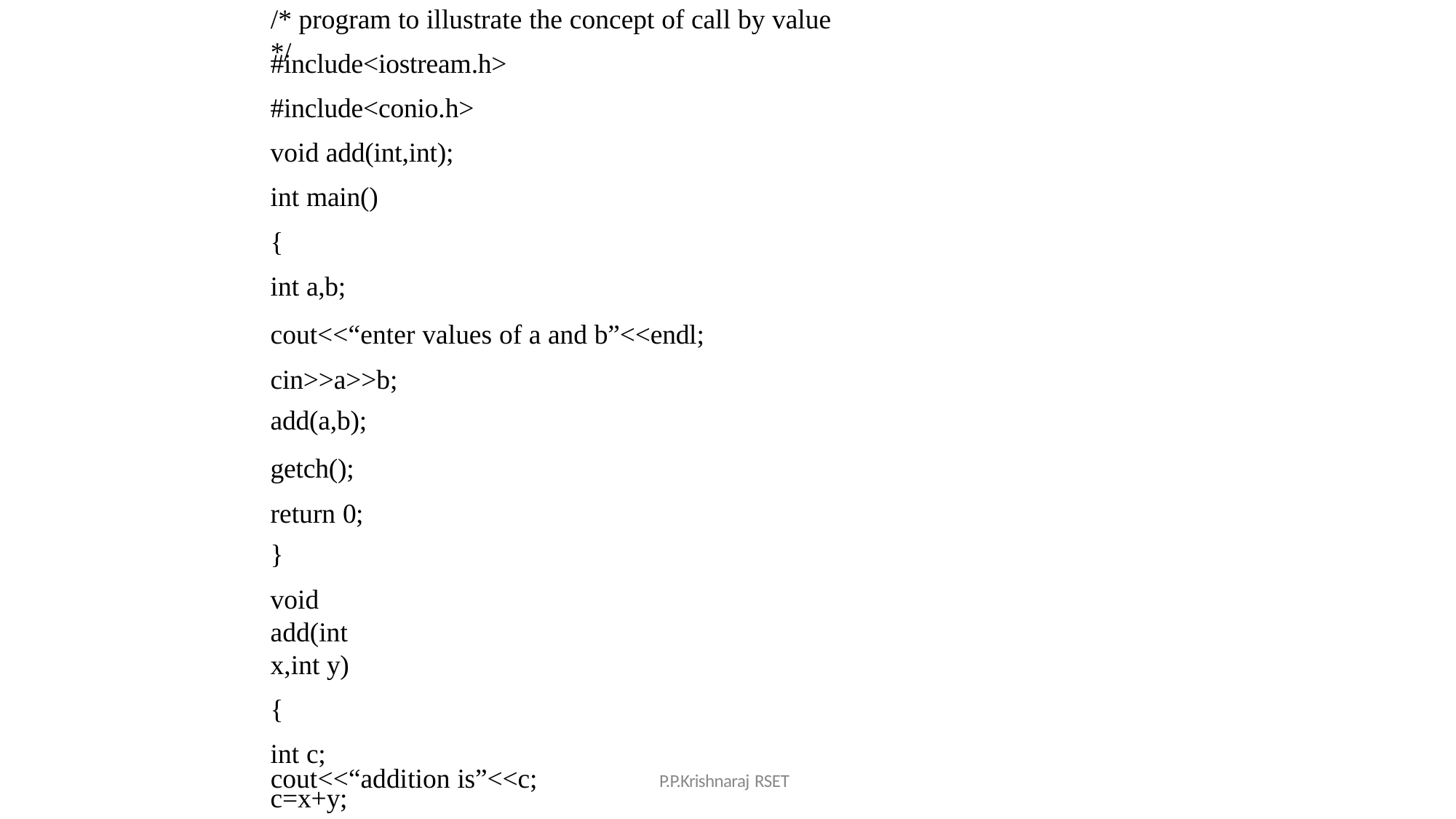

# /* program to illustrate the concept of call by value */
#include<iostream.h> #include<conio.h> void add(int,int);
int main()
{
int a,b;
cout<<“enter values of a and b”<<endl; cin>>a>>b;
add(a,b);
getch(); return 0;
}
void add(int x,int y)
{
int c; c=x+y;
cout<<“addition is”<<c;
P.P.Krishnaraj RSET